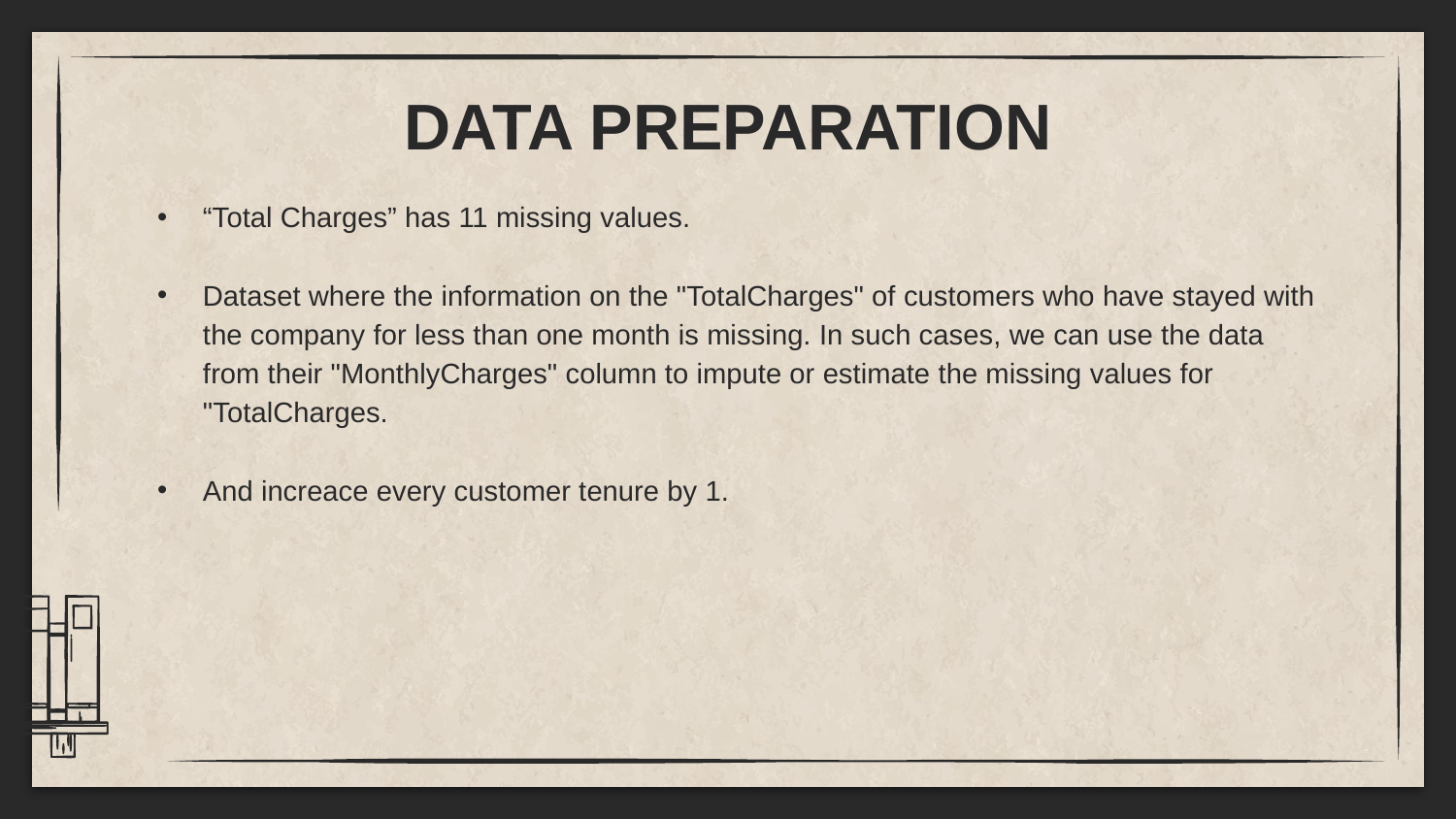

# DATA PREPARATION
“Total Charges” has 11 missing values.

Dataset where the information on the "TotalCharges" of customers who have stayed with the company for less than one month is missing. In such cases, we can use the data from their "MonthlyCharges" column to impute or estimate the missing values for "TotalCharges.

And increace every customer tenure by 1.